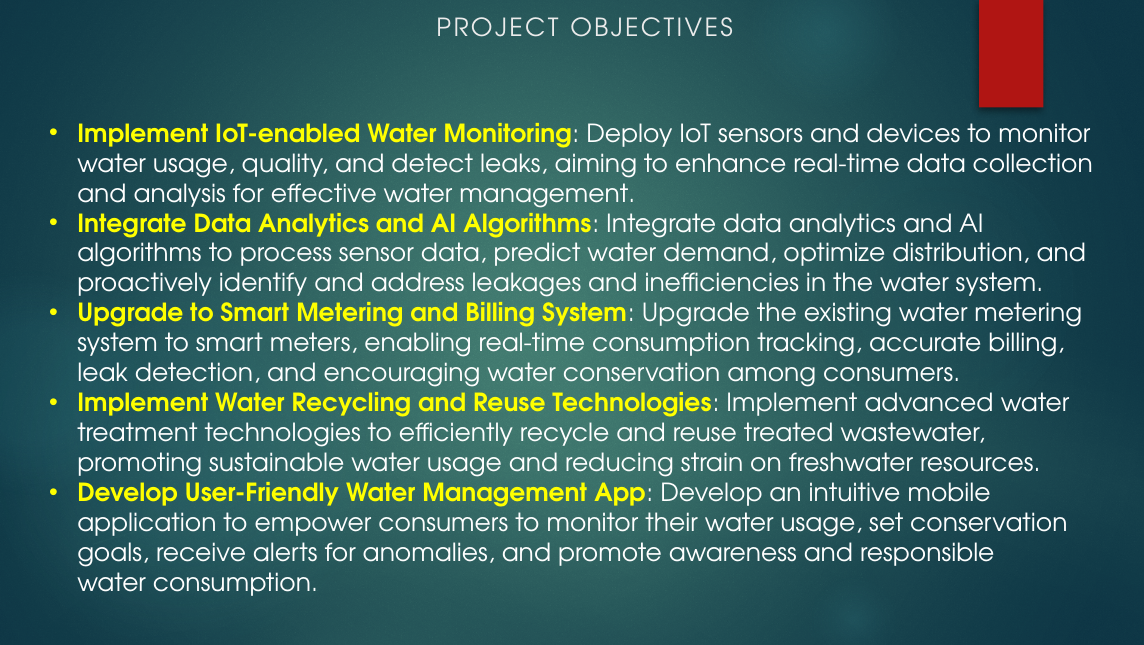

# PROJECT OBJECTIVES
Implement IoT-enabled Water Monitoring: Deploy IoT sensors and devices to monitor water usage, quality, and detect leaks, aiming to enhance real-time data collection and analysis for effective water management.
Integrate Data Analytics and AI Algorithms: Integrate data analytics and AI algorithms to process sensor data, predict water demand, optimize distribution, and proactively identify and address leakages and inefficiencies in the water system.
Upgrade to Smart Metering and Billing System: Upgrade the existing water metering system to smart meters, enabling real-time consumption tracking, accurate billing, leak detection, and encouraging water conservation among consumers.
Implement Water Recycling and Reuse Technologies: Implement advanced water treatment technologies to efficiently recycle and reuse treated wastewater, promoting sustainable water usage and reducing strain on freshwater resources.
Develop User-Friendly Water Management App: Develop an intuitive mobile application to empower consumers to monitor their water usage, set conservation goals, receive alerts for anomalies, and promote awareness and responsible water consumption.